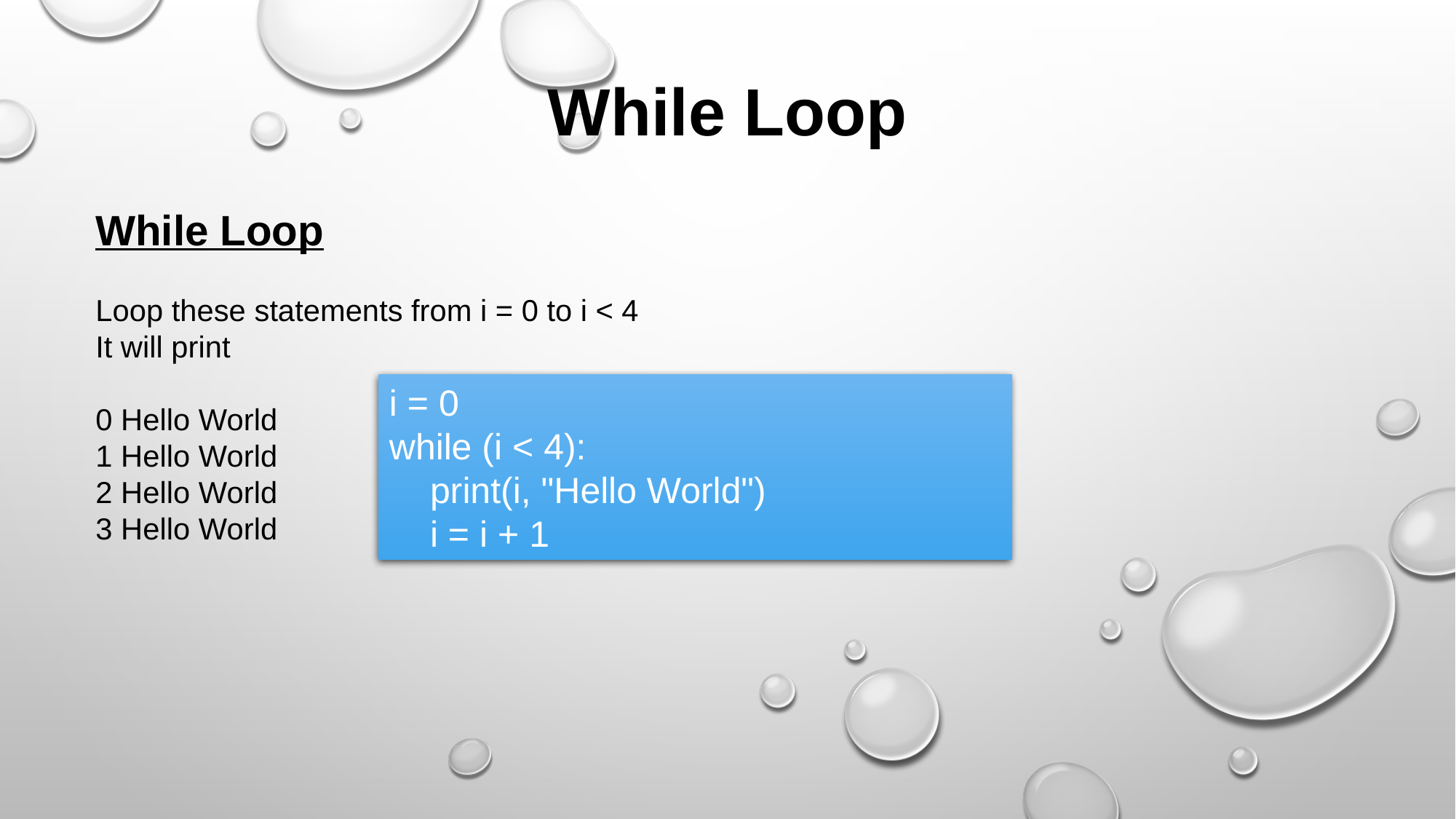

While Loop
While Loop

Loop these statements from i = 0 to i < 4
It will print

0 Hello World
1 Hello World
2 Hello World
3 Hello World

i = 0
while (i < 4):
    print(i, "Hello World")
    i = i + 1